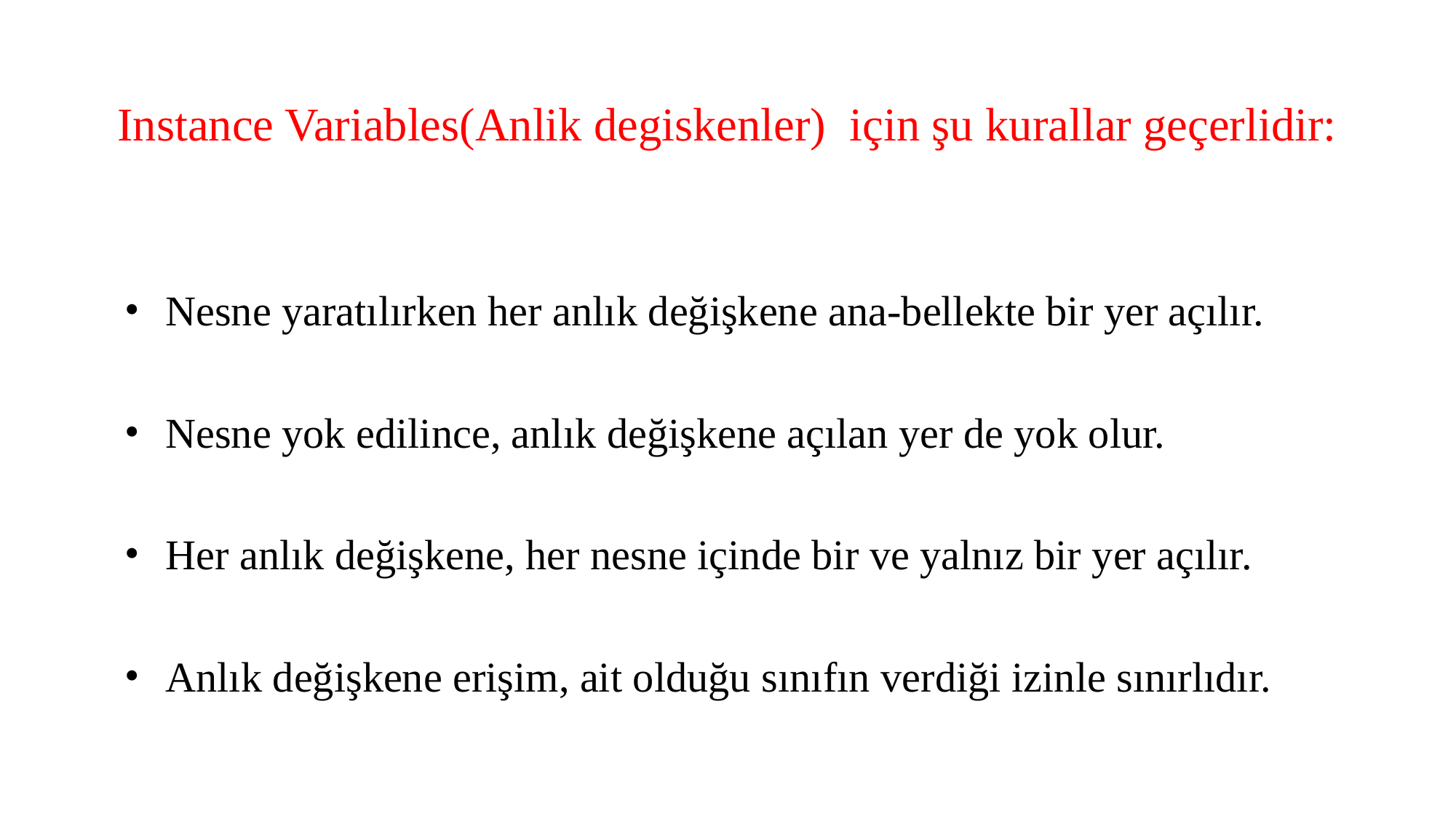

# Instance Variables(Anlik degiskenler)  için şu kurallar geçerlidir:

Nesne yaratılırken her anlık değişkene ana-bellekte bir yer açılır.

Nesne yok edilince, anlık değişkene açılan yer de yok olur.

Her anlık değişkene, her nesne içinde bir ve yalnız bir yer açılır.

Anlık değişkene erişim, ait olduğu sınıfın verdiği izinle sınırlıdır.